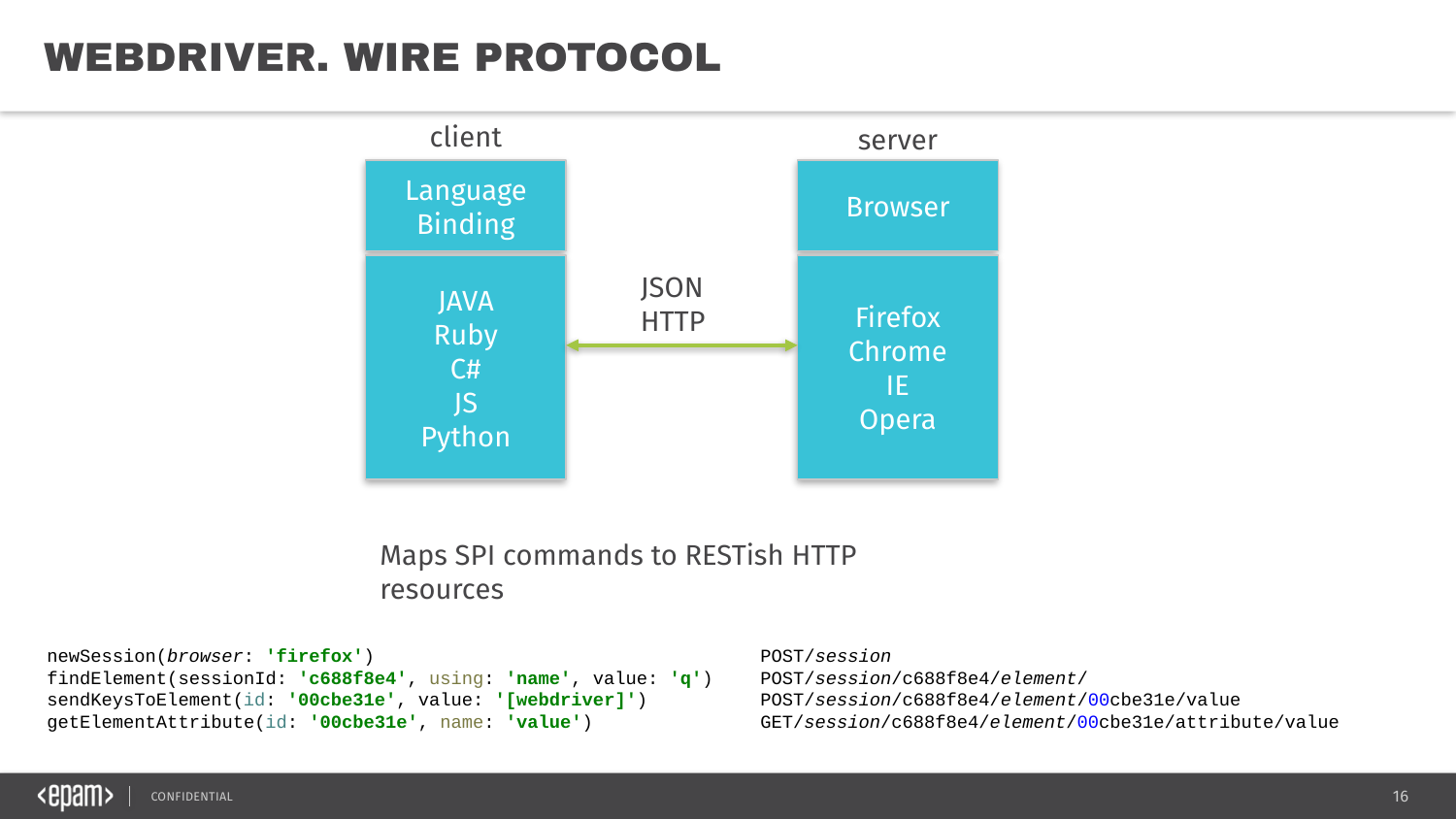

WEBDRIVER. WIRE PROTOCOL

client
server
Language Binding
Browser
JAVA
Ruby
C#
JS
Python
Firefox
Chrome
IE
Opera
JSON
HTTP
Maps SPI commands to RESTish HTTP resources
newSession(browser: 'firefox')
findElement(sessionId: 'c688f8e4', using: 'name', value: 'q')
sendKeysToElement(id: '00cbe31e', value: '[webdriver]')
getElementAttribute(id: '00cbe31e', name: 'value')
POST/session
POST/session/c688f8e4/element/
POST/session/c688f8e4/element/00cbe31e/value
GET/session/c688f8e4/element/00cbe31e/attribute/value